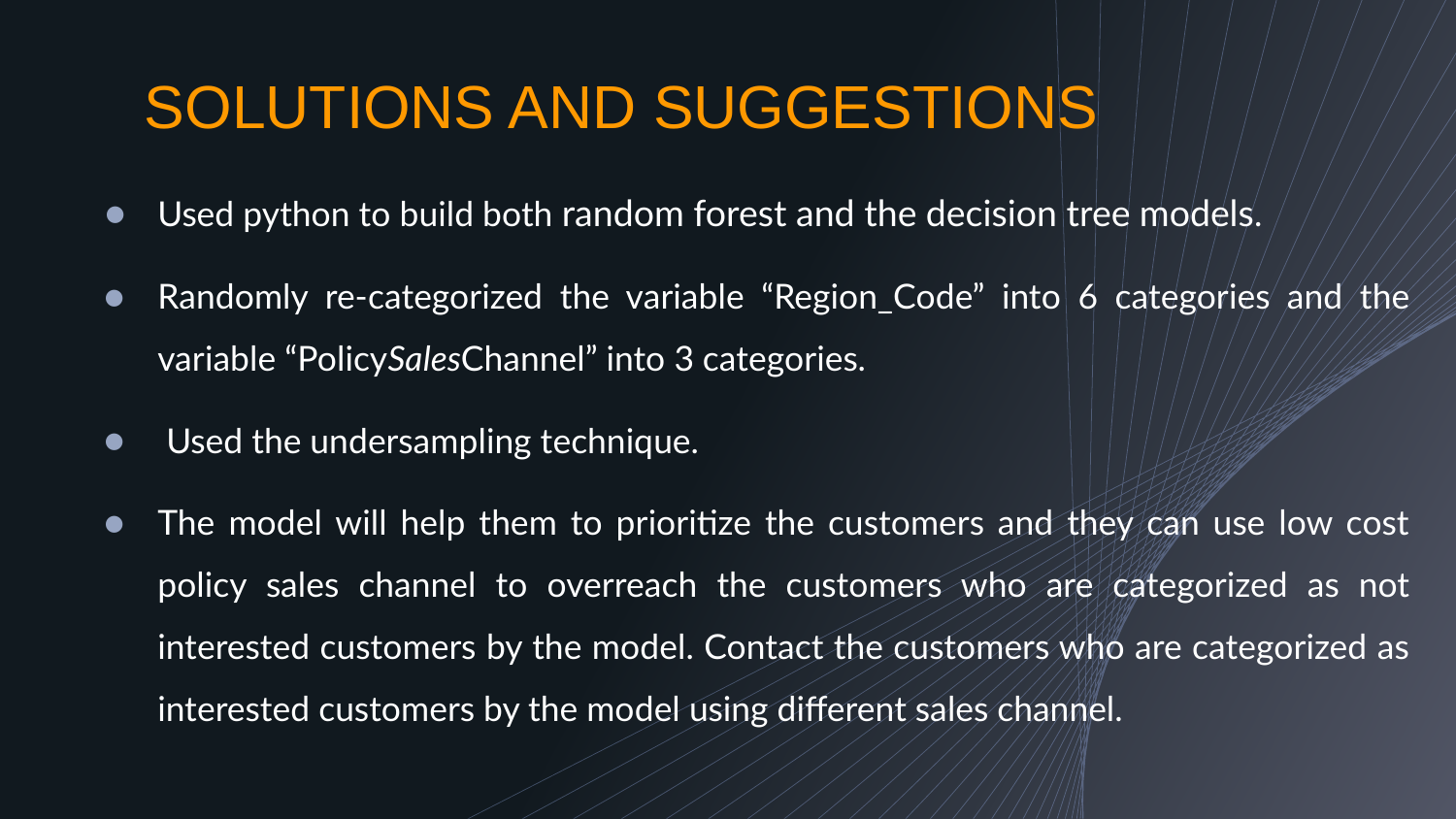

# SOLUTIONS AND SUGGESTIONS
Used python to build both random forest and the decision tree models.
Randomly re-categorized the variable “Region_Code” into 6 categories and the variable “PolicySalesChannel” into 3 categories.
 Used the undersampling technique.
The model will help them to prioritize the customers and they can use low cost policy sales channel to overreach the customers who are categorized as not interested customers by the model. Contact the customers who are categorized as interested customers by the model using different sales channel.